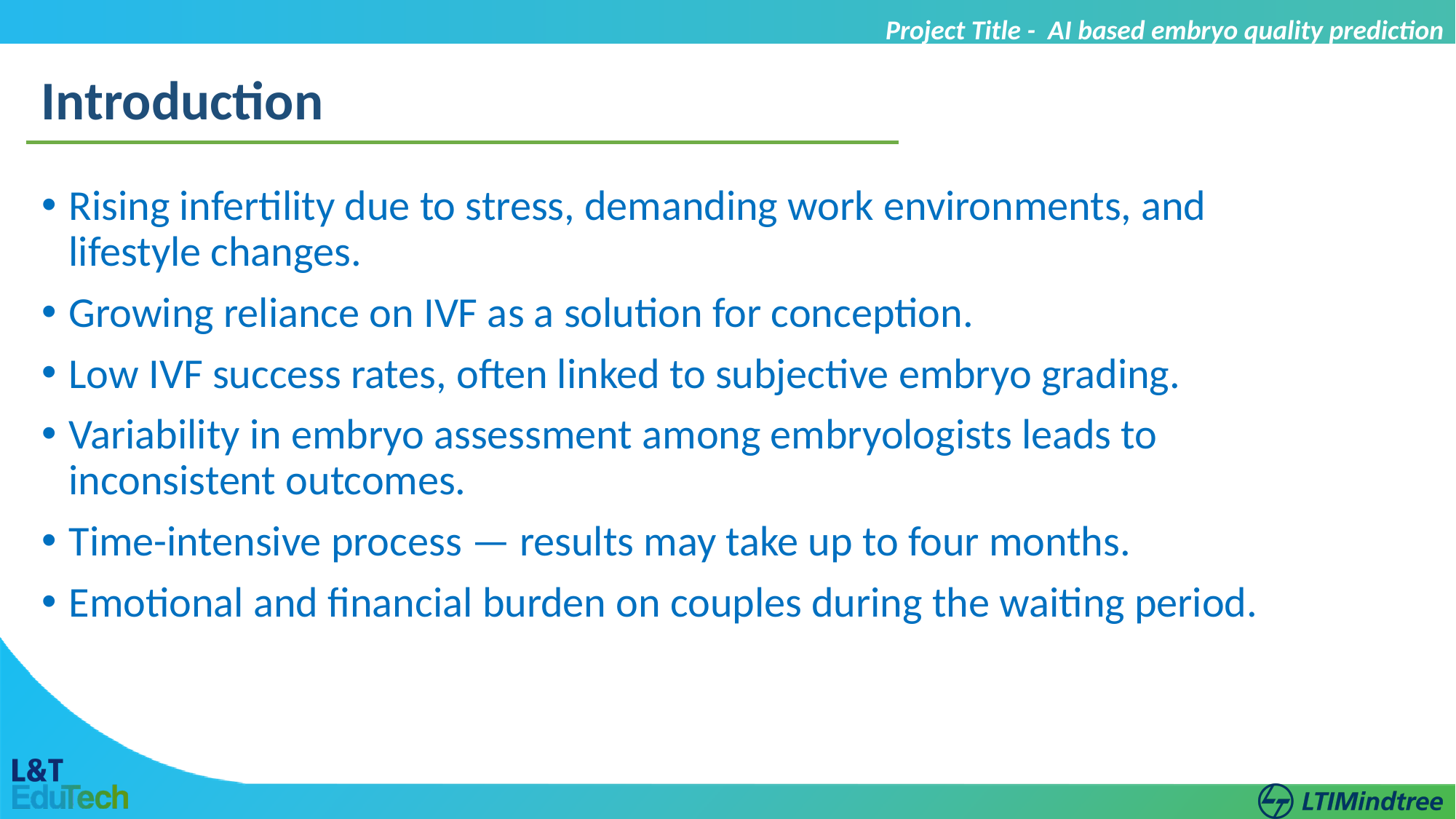

Project Title -  AI based embryo quality prediction

Introduction
Rising infertility due to stress, demanding work environments, and lifestyle changes.
Growing reliance on IVF as a solution for conception.
Low IVF success rates, often linked to subjective embryo grading.
Variability in embryo assessment among embryologists leads to inconsistent outcomes.
Time-intensive process — results may take up to four months.
Emotional and financial burden on couples during the waiting period.